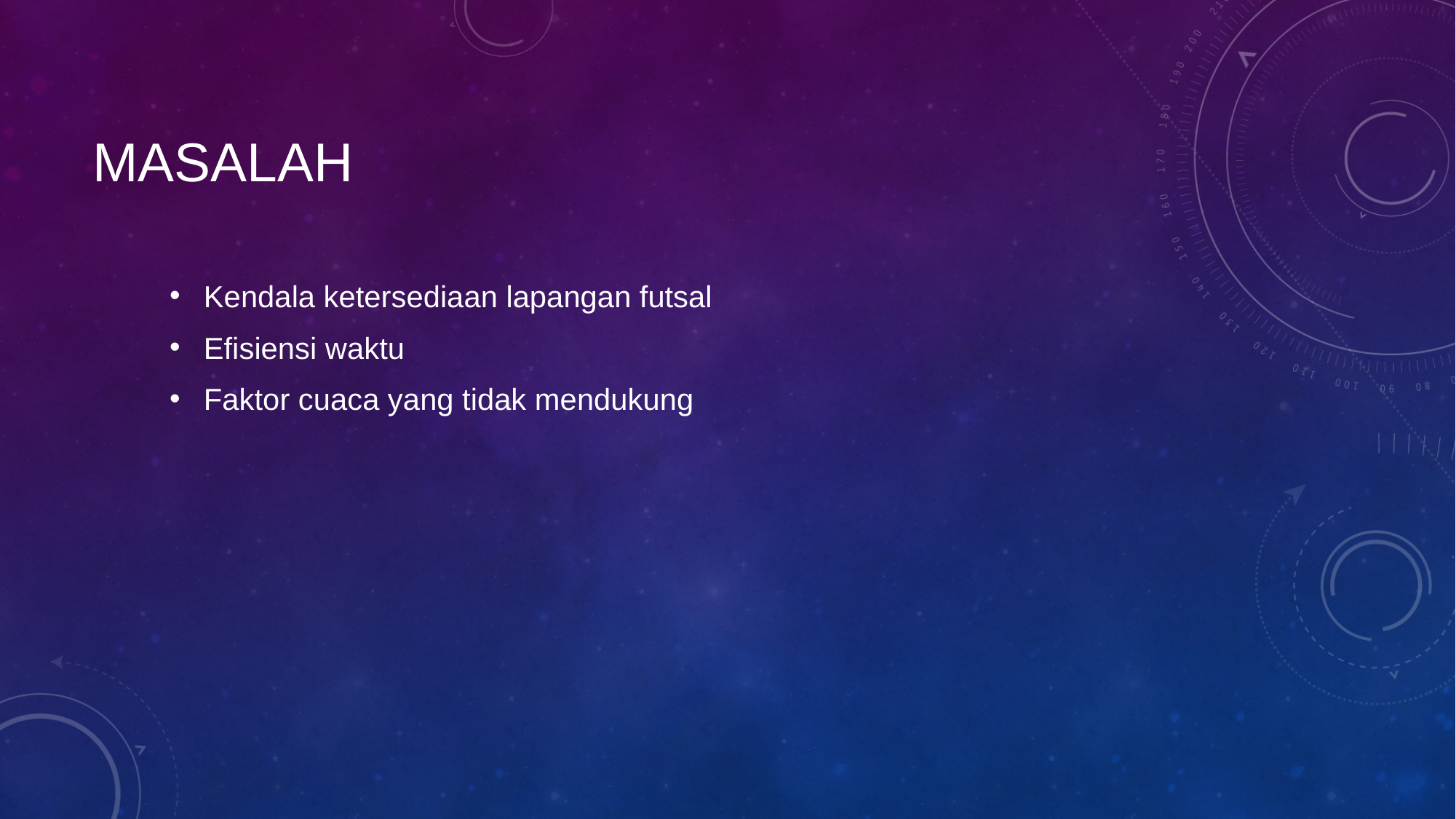

# Masalah
Kendala ketersediaan lapangan futsal
Efisiensi waktu
Faktor cuaca yang tidak mendukung